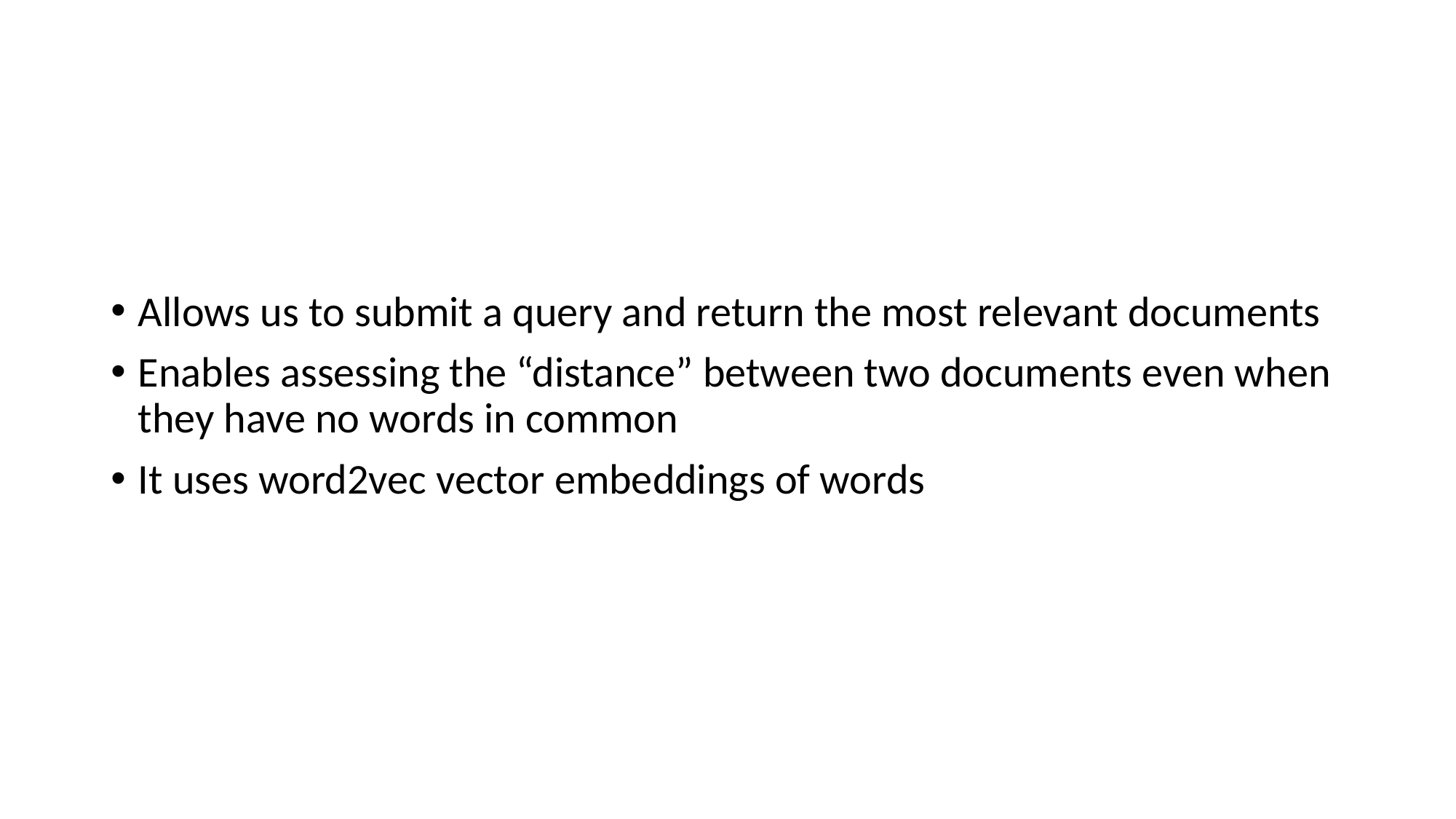

Allows us to submit a query and return the most relevant documents
Enables assessing the “distance” between two documents even when they have no words in common
It uses word2vec vector embeddings of words